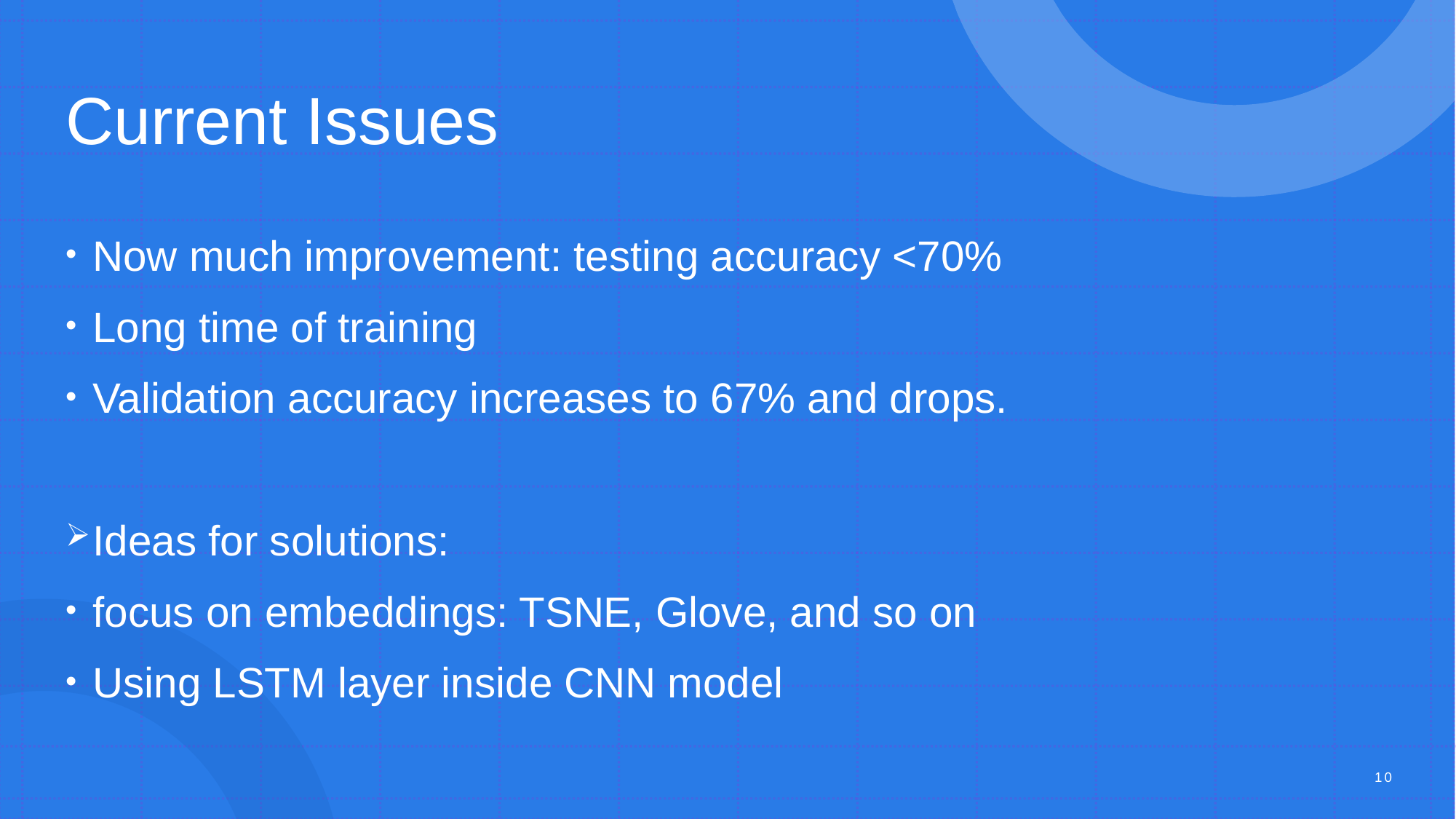

# Current Issues
Now much improvement: testing accuracy <70%
Long time of training
Validation accuracy increases to 67% and drops.

Ideas for solutions:
focus on embeddings: TSNE, Glove, and so on
Using LSTM layer inside CNN model

10